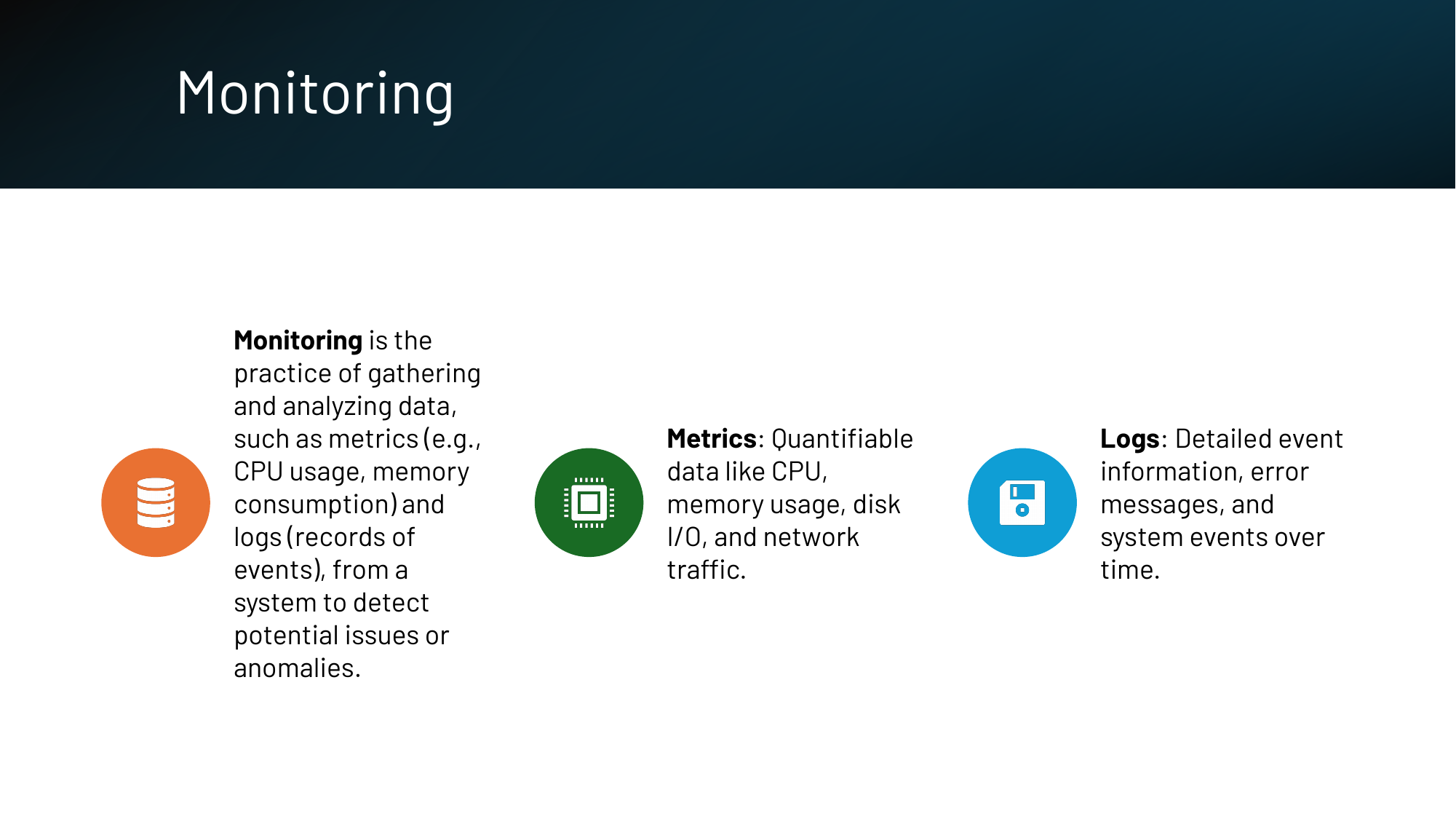

# Monitoring
Monitoring is the practice of gathering and analyzing data, such as metrics (e.g., CPU usage, memory consumption) and logs (records of events), from a system to detect potential issues or anomalies.
Metrics: Quantifiable data like CPU, memory usage, disk I/O, and network traffic.
Logs: Detailed event information, error messages, and system events over time.